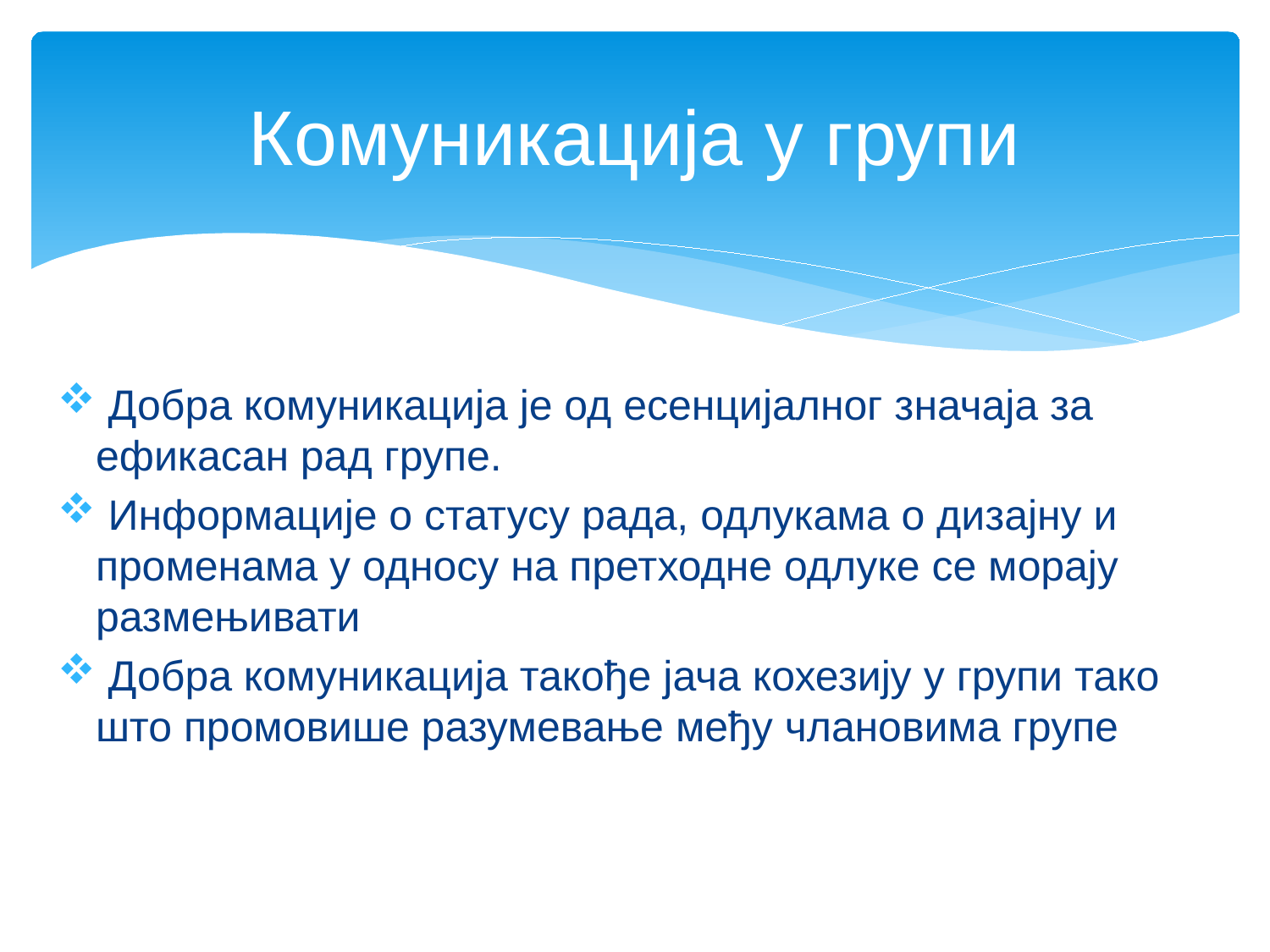

# Комуникација у групи
 Добра комуникација је од есенцијалног значаја за ефикасан рад групе.
 Информације о статусу рада, одлукама о дизајну и променама у односу на претходне одлуке се морају размењивати
 Добра комуникација такође јача кохезију у групи тако што промовише разумевање међу члановима групе